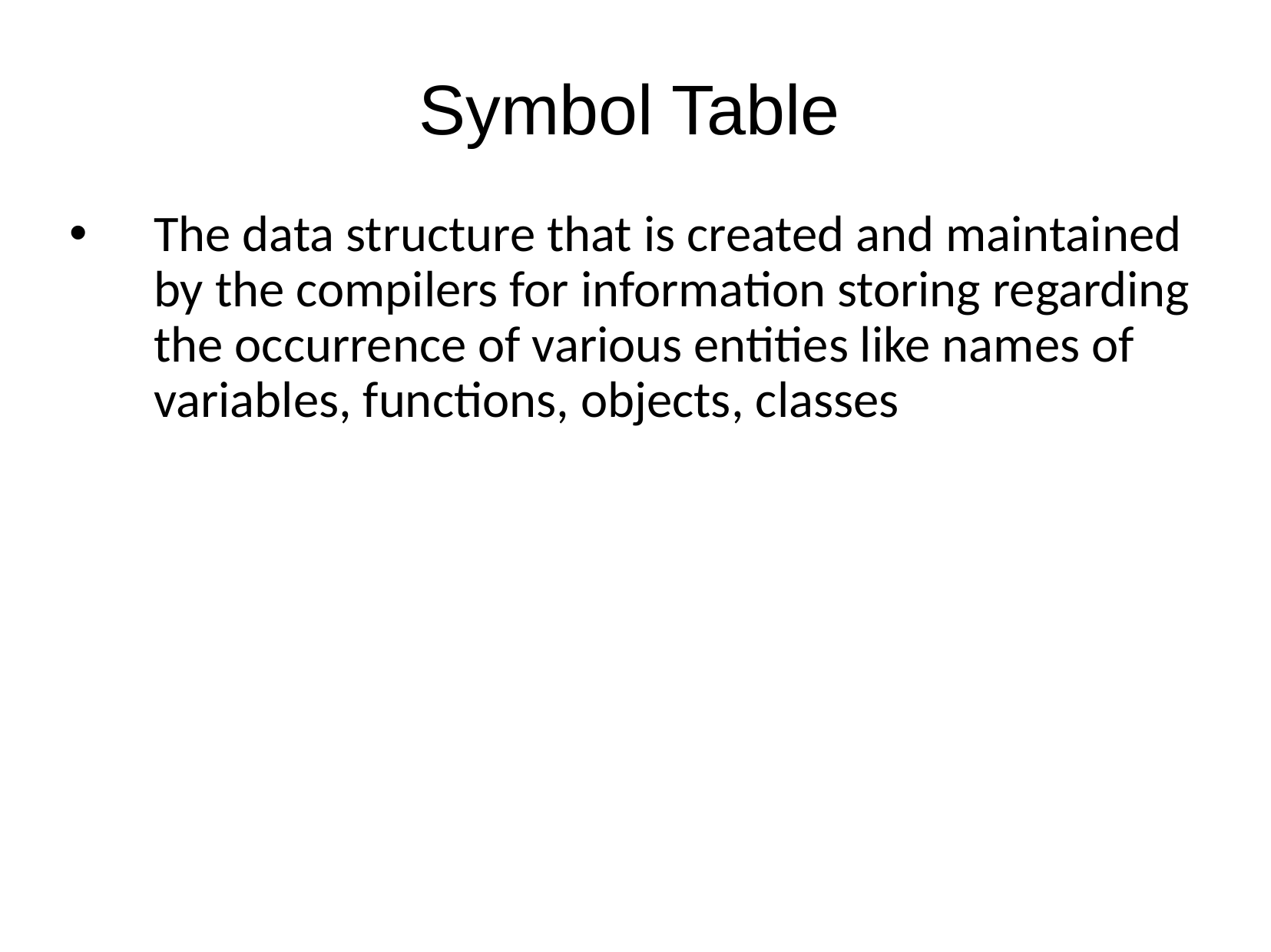

# Symbol Table
The data structure that is created and maintained by the compilers for information storing regarding the occurrence of various entities like names of variables, functions, objects, classes